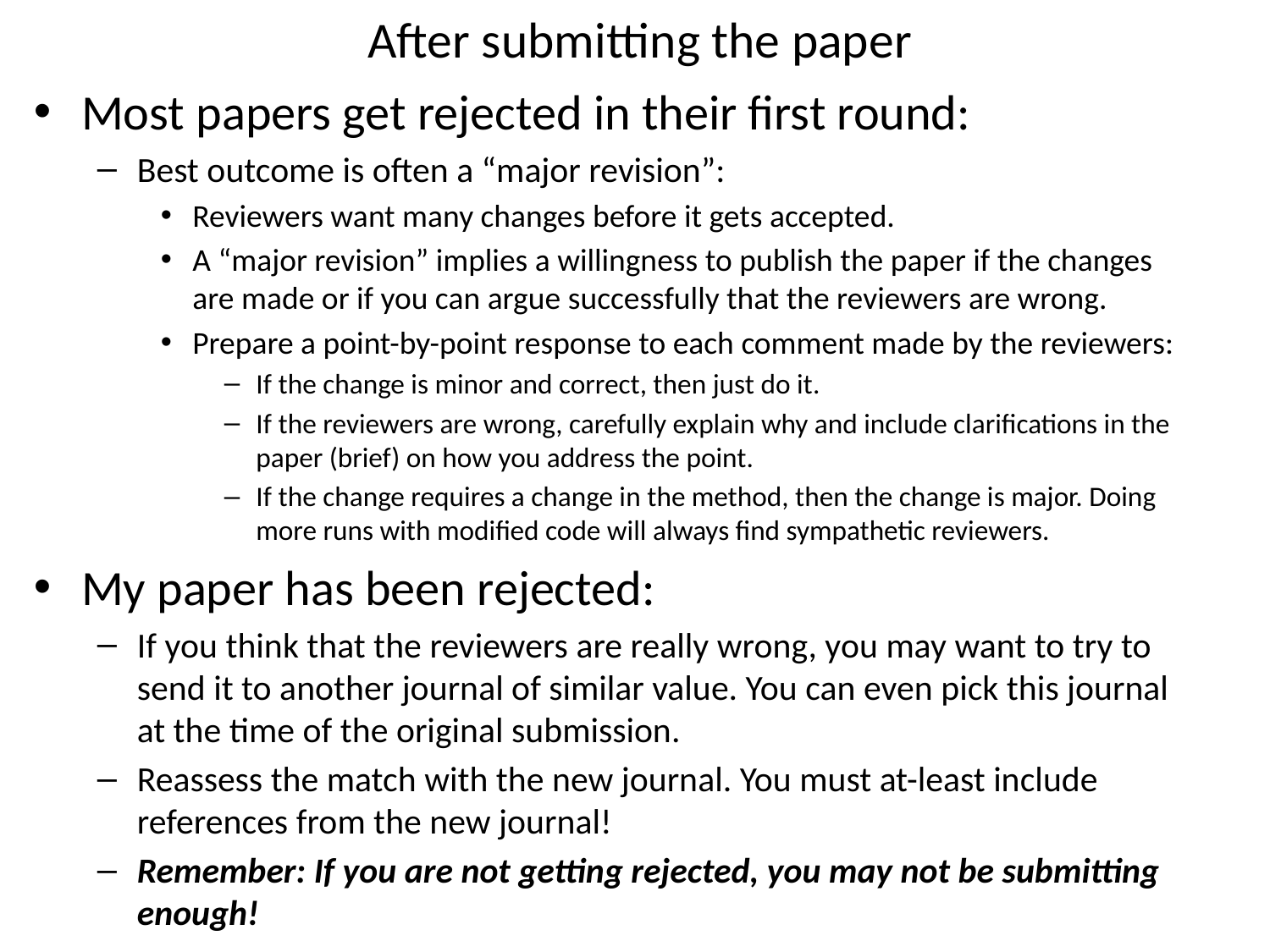

# After submitting the paper
Most papers get rejected in their first round:
Best outcome is often a “major revision”:
Reviewers want many changes before it gets accepted.
A “major revision” implies a willingness to publish the paper if the changes are made or if you can argue successfully that the reviewers are wrong.
Prepare a point-by-point response to each comment made by the reviewers:
If the change is minor and correct, then just do it.
If the reviewers are wrong, carefully explain why and include clarifications in the paper (brief) on how you address the point.
If the change requires a change in the method, then the change is major. Doing more runs with modified code will always find sympathetic reviewers.
My paper has been rejected:
If you think that the reviewers are really wrong, you may want to try to send it to another journal of similar value. You can even pick this journal at the time of the original submission.
Reassess the match with the new journal. You must at-least include references from the new journal!
Remember: If you are not getting rejected, you may not be submitting enough!